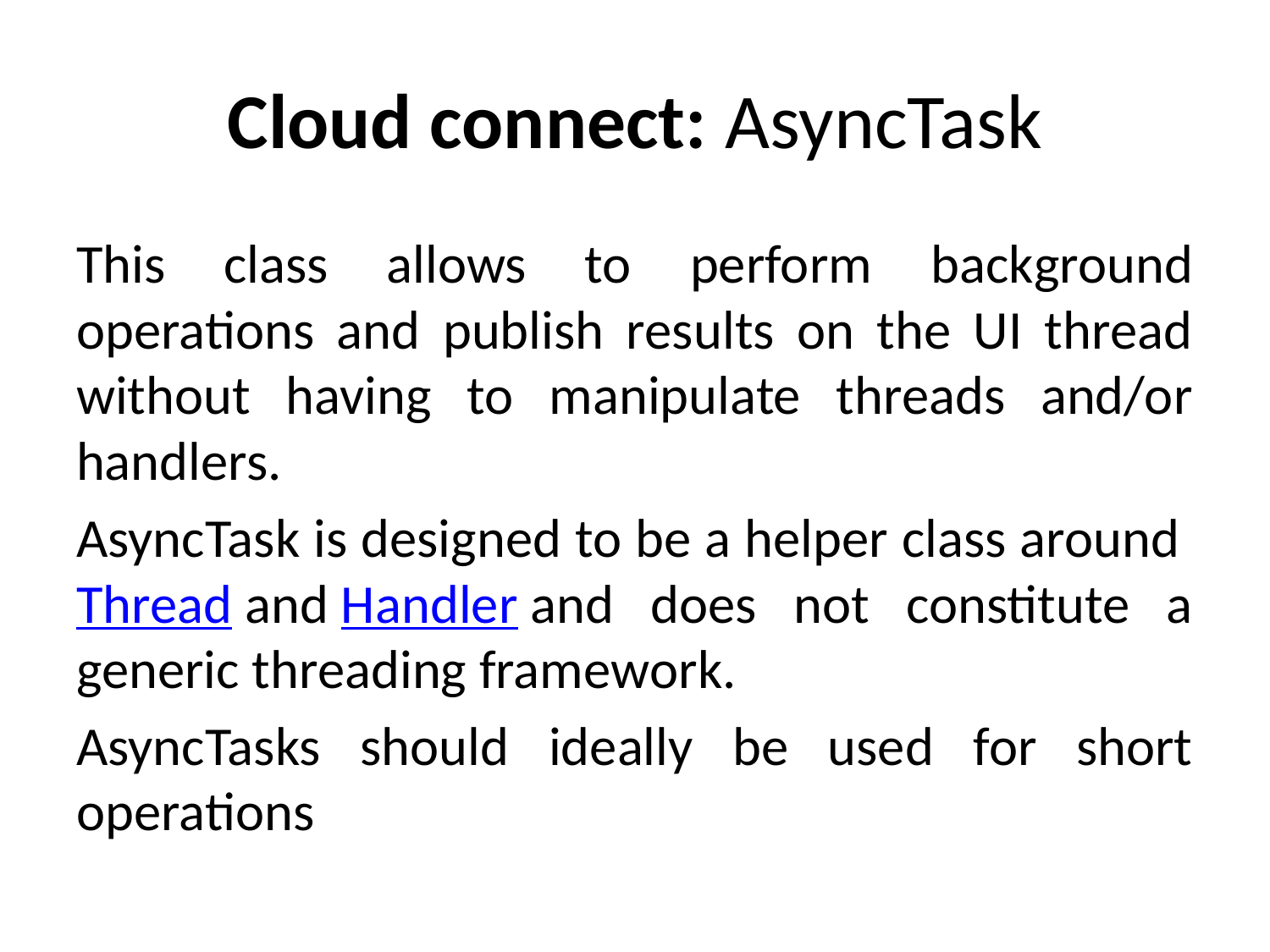

# Cloud connect: AsyncTask
This class allows to perform background operations and publish results on the UI thread without having to manipulate threads and/or handlers.
AsyncTask is designed to be a helper class around Thread and Handler and does not constitute a generic threading framework.
AsyncTasks should ideally be used for short operations